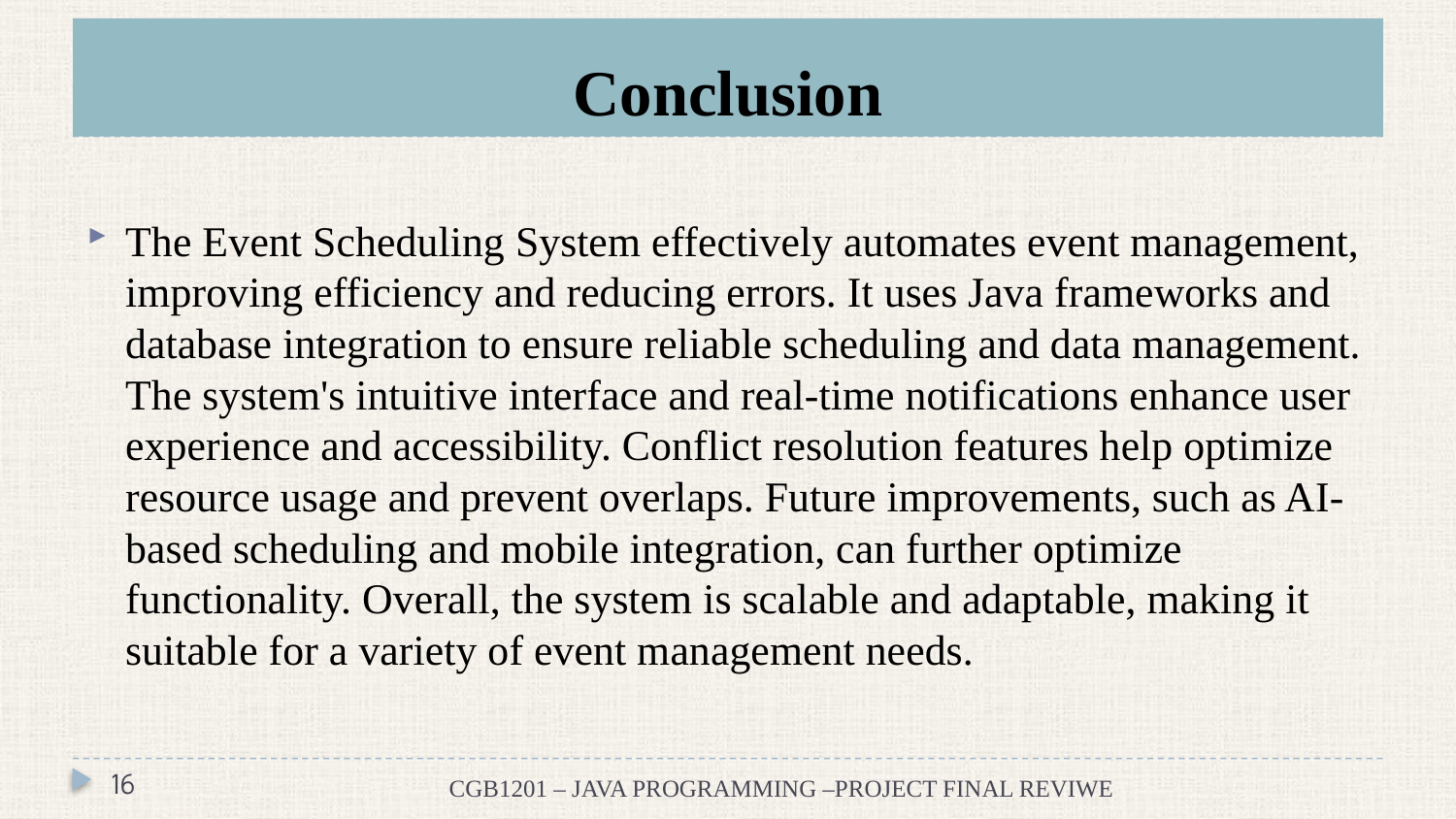

# Conclusion

The Event Scheduling System effectively automates event management, improving efficiency and reducing errors. It uses Java frameworks and database integration to ensure reliable scheduling and data management. The system's intuitive interface and real-time notifications enhance user experience and accessibility. Conflict resolution features help optimize resource usage and prevent overlaps. Future improvements, such as AI-based scheduling and mobile integration, can further optimize functionality. Overall, the system is scalable and adaptable, making it suitable for a variety of event management needs.

16
CGB1201 – JAVA PROGRAMMING –PROJECT FINAL REVIWE